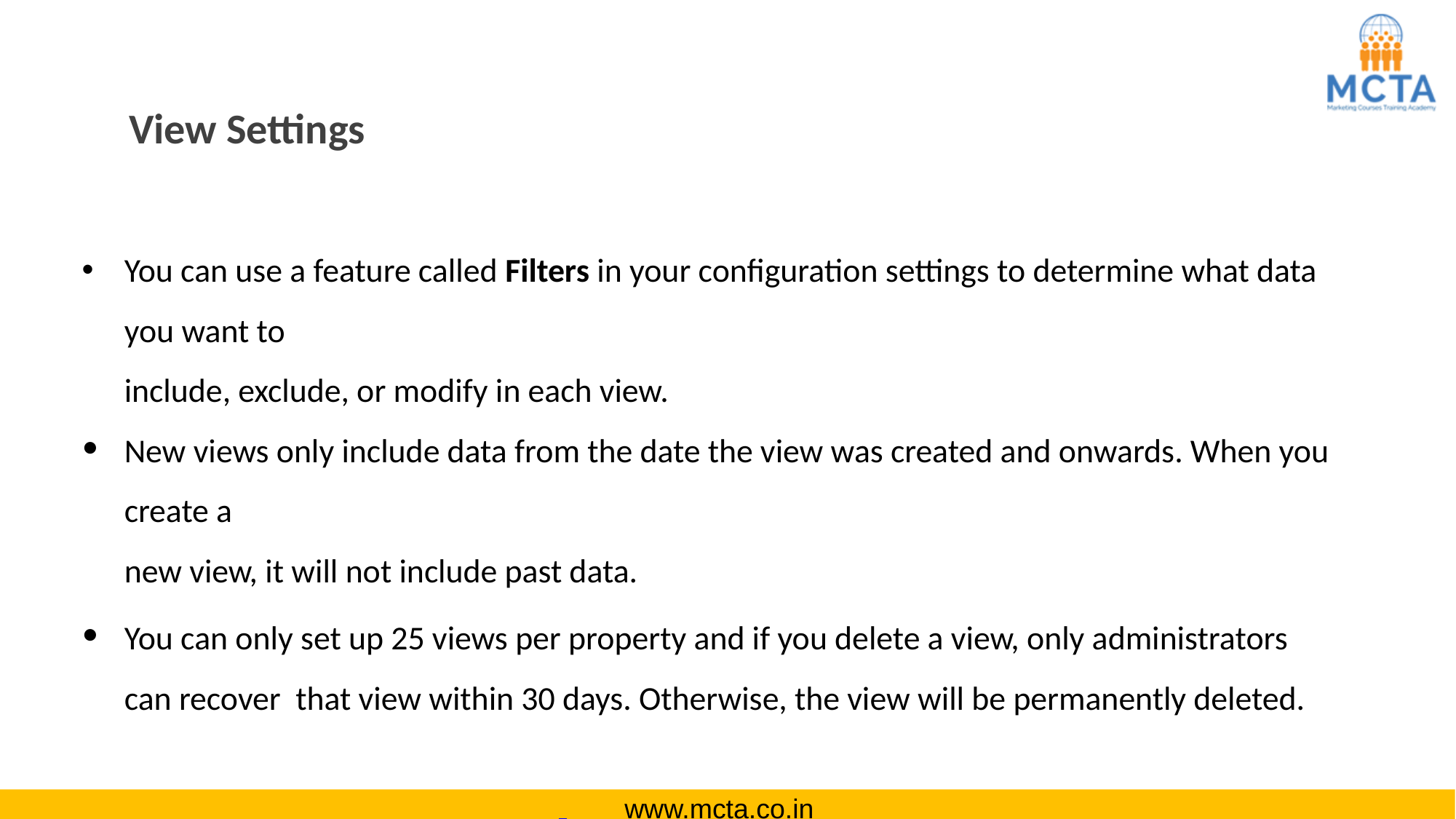

# View Settings
You can use a feature called Filters in your configuration settings to determine what data you want to
include, exclude, or modify in each view.
New views only include data from the date the view was created and onwards. When you create a
new view, it will not include past data.
You can only set up 25 views per property and if you delete a view, only administrators can recover  that view within 30 days. Otherwise, the view will be permanently deleted.